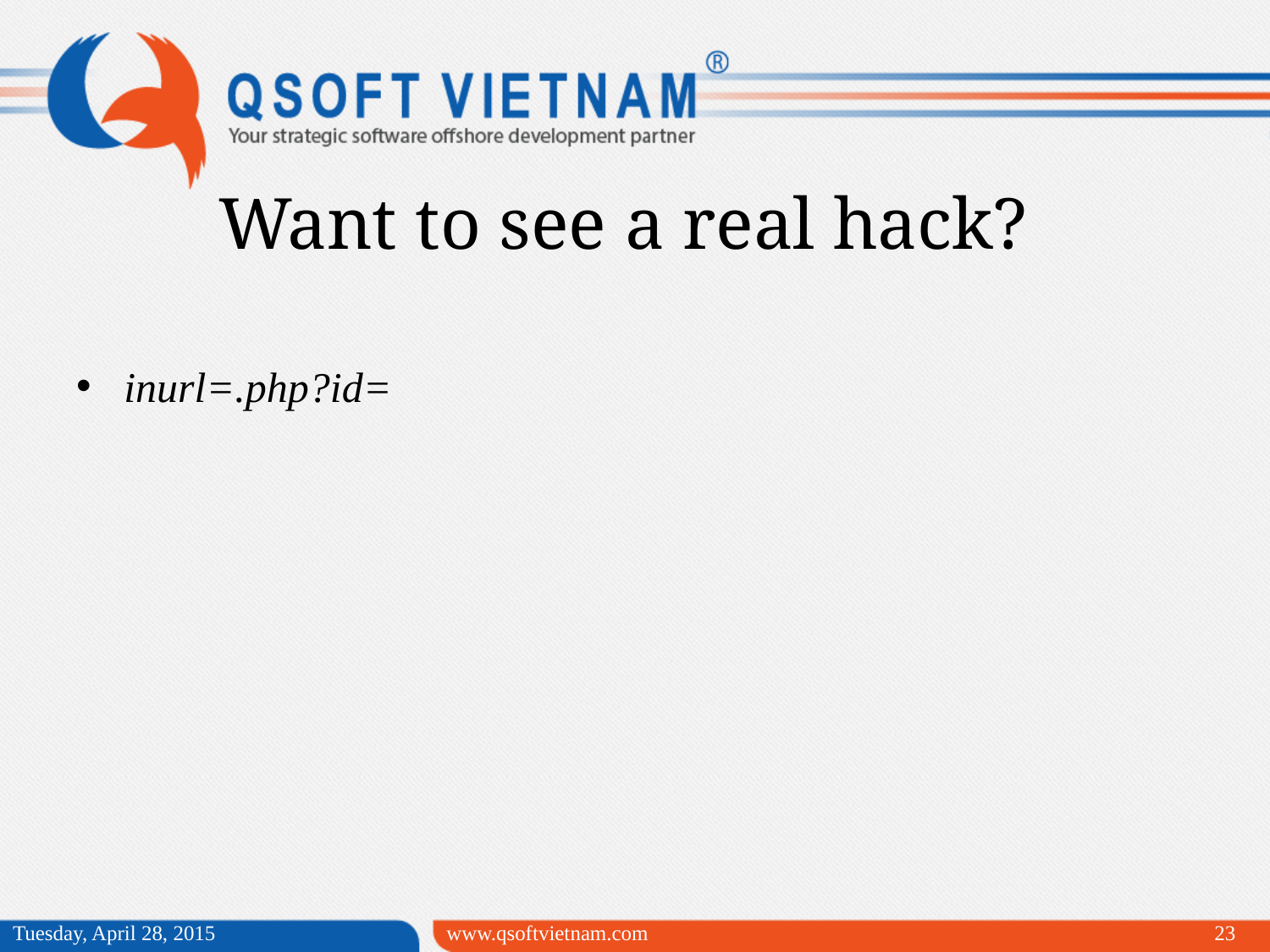

Want to see a real hack?
inurl=.php?id=

Tuesday, April 28, 2015
www.qsoftvietnam.com
23